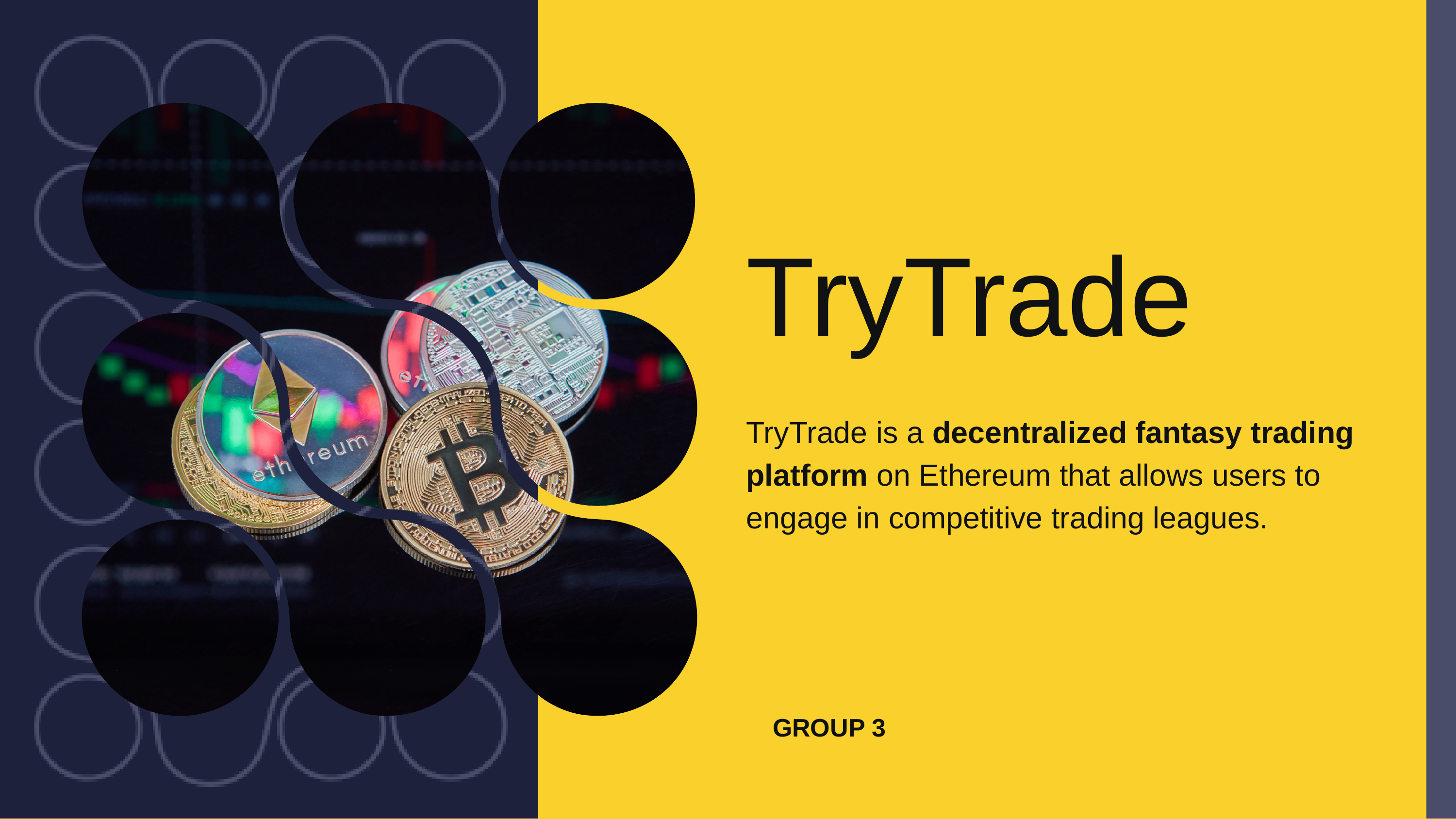

TryTrade
TryTrade is a decentralized fantasy trading platform on Ethereum that allows users to engage in competitive trading leagues.
GROUP 3